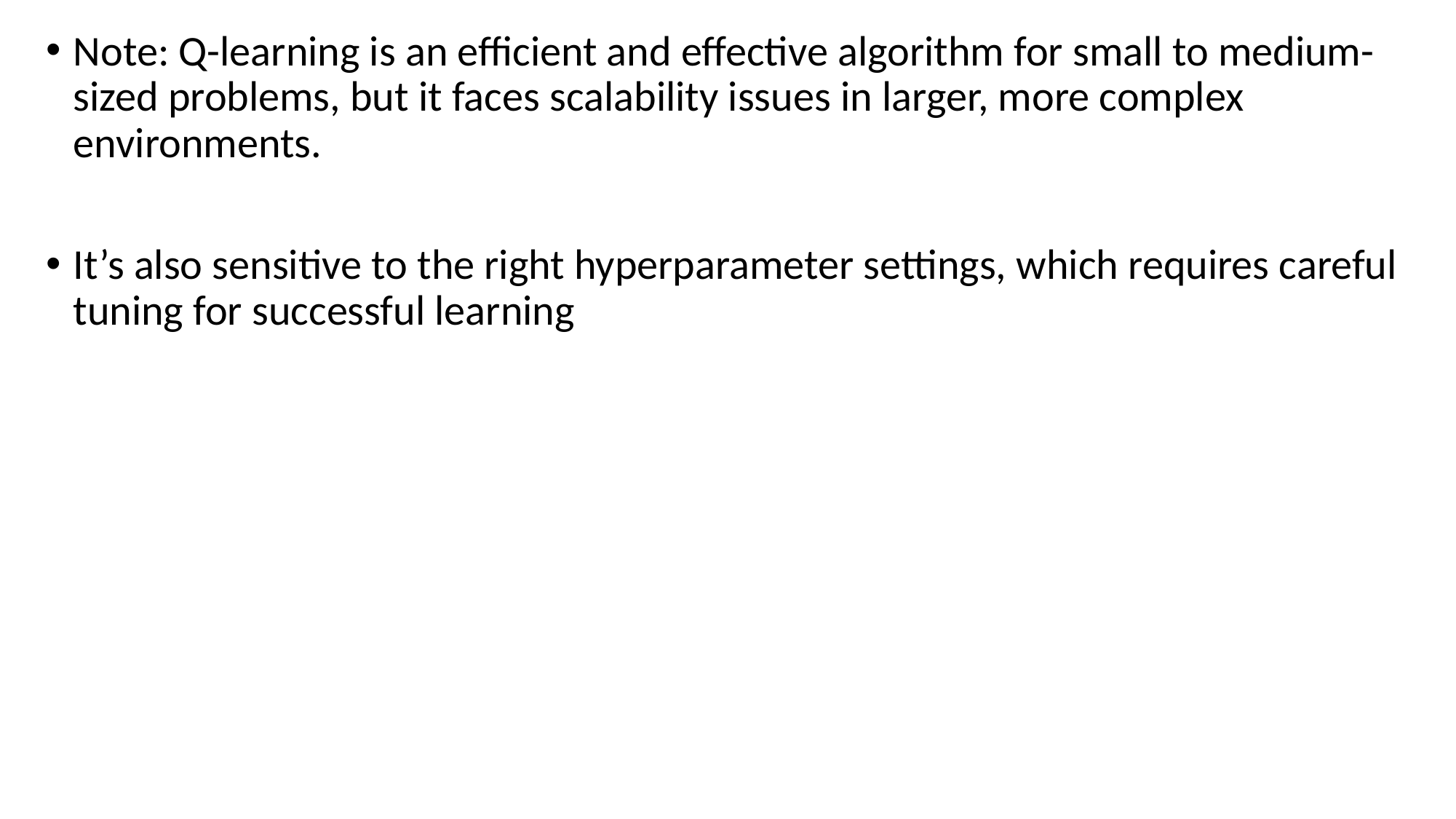

Note: Q-learning is an efficient and effective algorithm for small to medium-sized problems, but it faces scalability issues in larger, more complex environments.

It’s also sensitive to the right hyperparameter settings, which requires careful tuning for successful learning